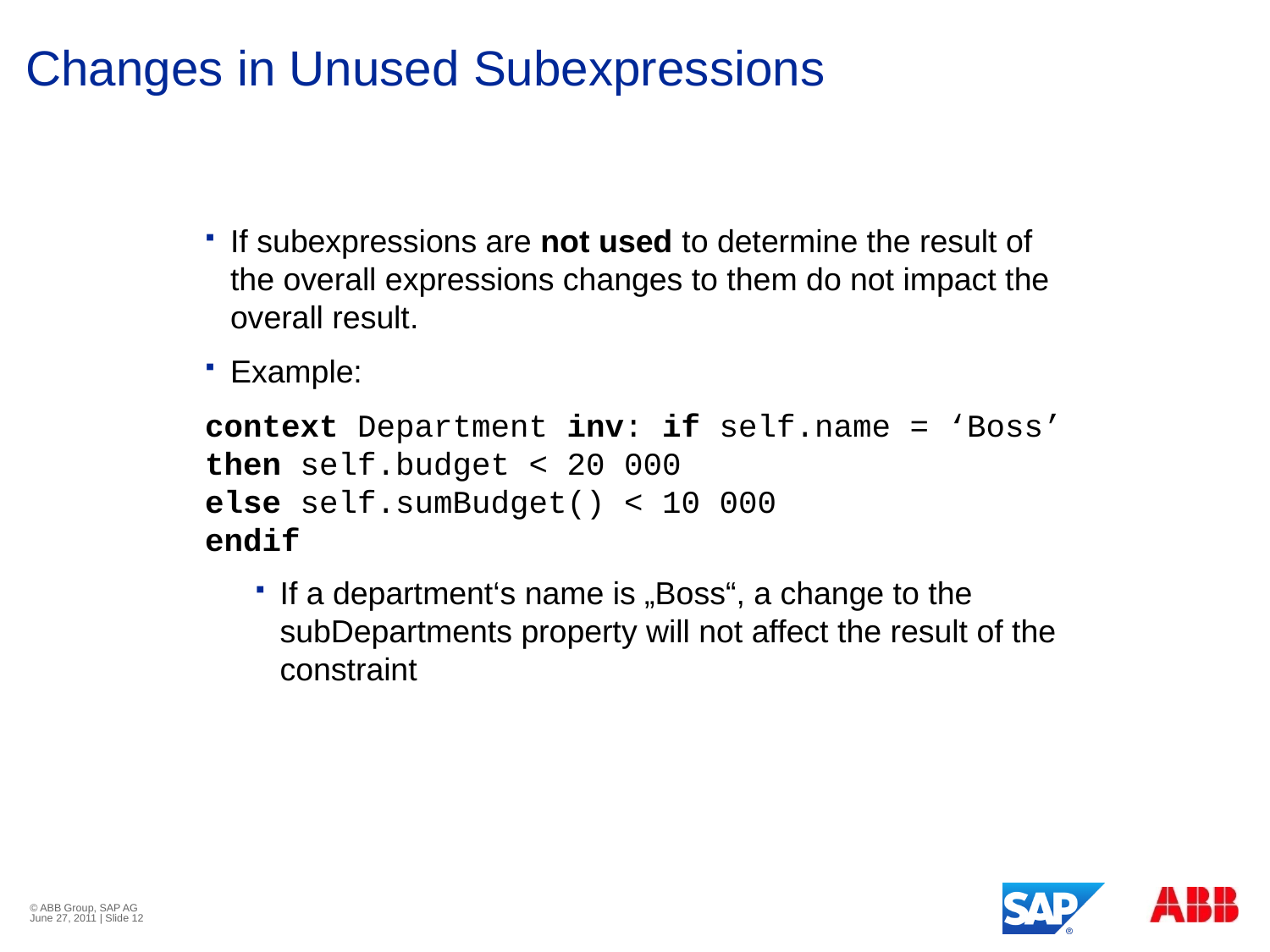

# Changes in Unused Subexpressions
If subexpressions are not used to determine the result of the overall expressions changes to them do not impact the overall result.
Example:
context Department inv: if self.name = ‘Boss’ then self.budget < 20 000
else self.sumBudget() < 10 000
endif
If a department‘s name is „Boss“, a change to the subDepartments property will not affect the result of the constraint

© ABB Group, SAP AG
June 27, 2011 | Slide 12